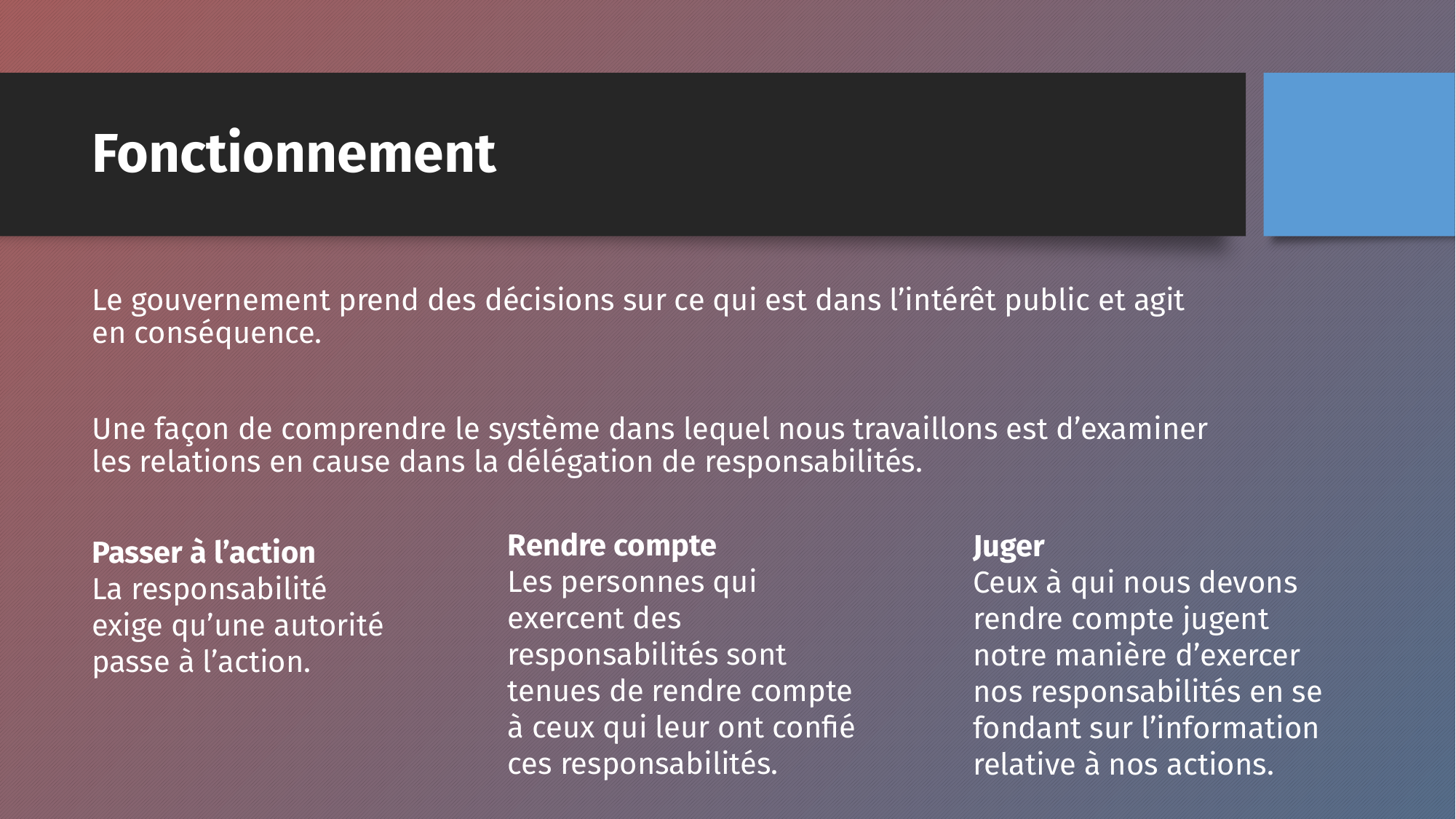

# Fonctionnement
Le gouvernement prend des décisions sur ce qui est dans l’intérêt public et agit en conséquence.

Une façon de comprendre le système dans lequel nous travaillons est d’examiner les relations en cause dans la délégation de responsabilités.
Rendre compte
Les personnes qui exercent des responsabilités sont tenues de rendre compte à ceux qui leur ont confié ces responsabilités.

Juger
Ceux à qui nous devons rendre compte jugent notre manière d’exercer nos responsabilités en se fondant sur l’information relative à nos actions.
Passer à l’action
La responsabilité exige qu’une autorité passe à l’action.